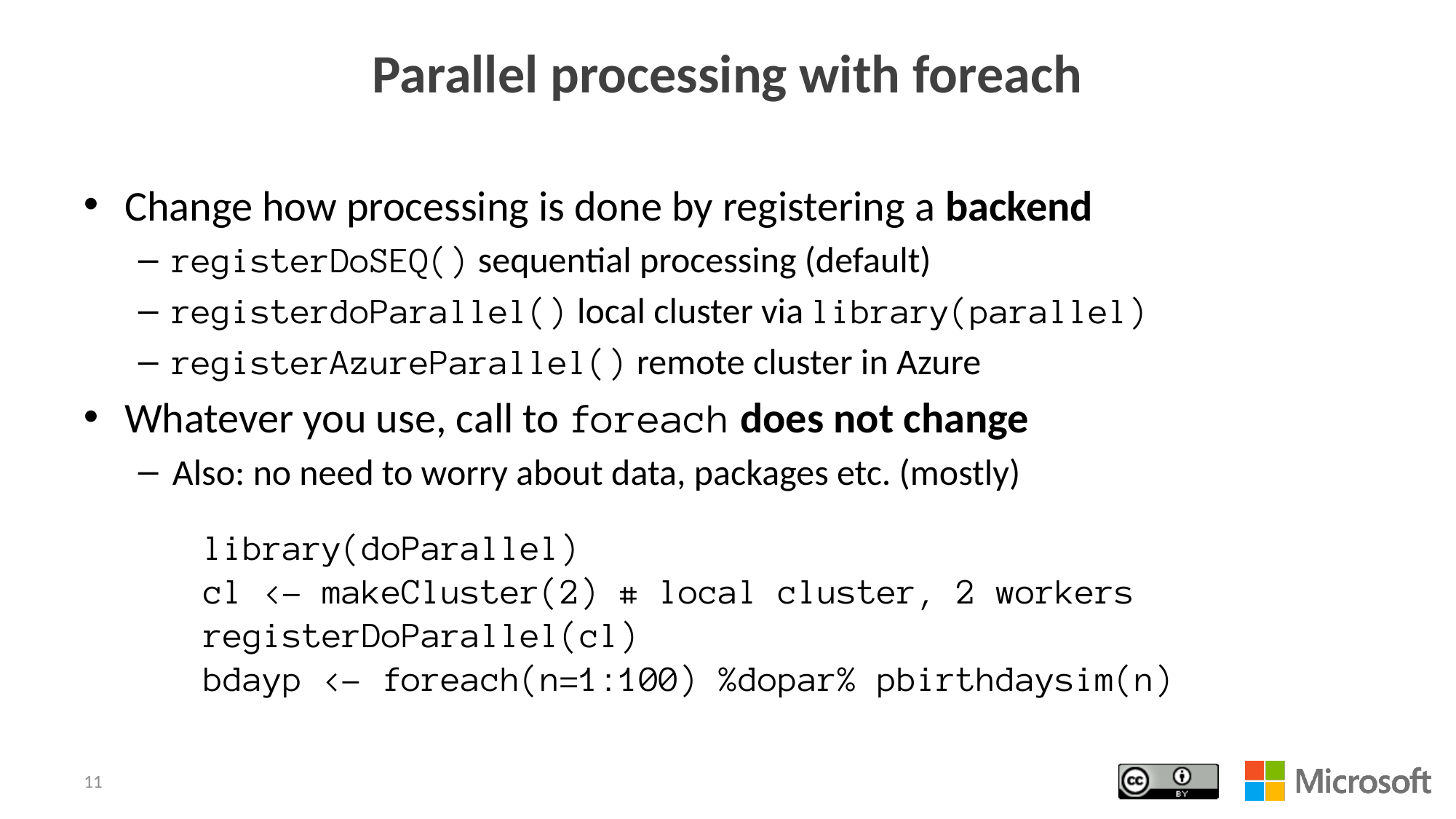

# Parallel processing with foreach
Change how processing is done by registering a backend
registerDoSEQ() sequential processing (default)
registerdoParallel() local cluster via library(parallel)
registerAzureParallel() remote cluster in Azure
Whatever you use, call to foreach does not change
Also: no need to worry about data, packages etc. (mostly)
library(doParallel)
cl <- makeCluster(2) # local cluster, 2 workers
registerDoParallel(cl)
bdayp <- foreach(n=1:100) %dopar% pbirthdaysim(n)
11